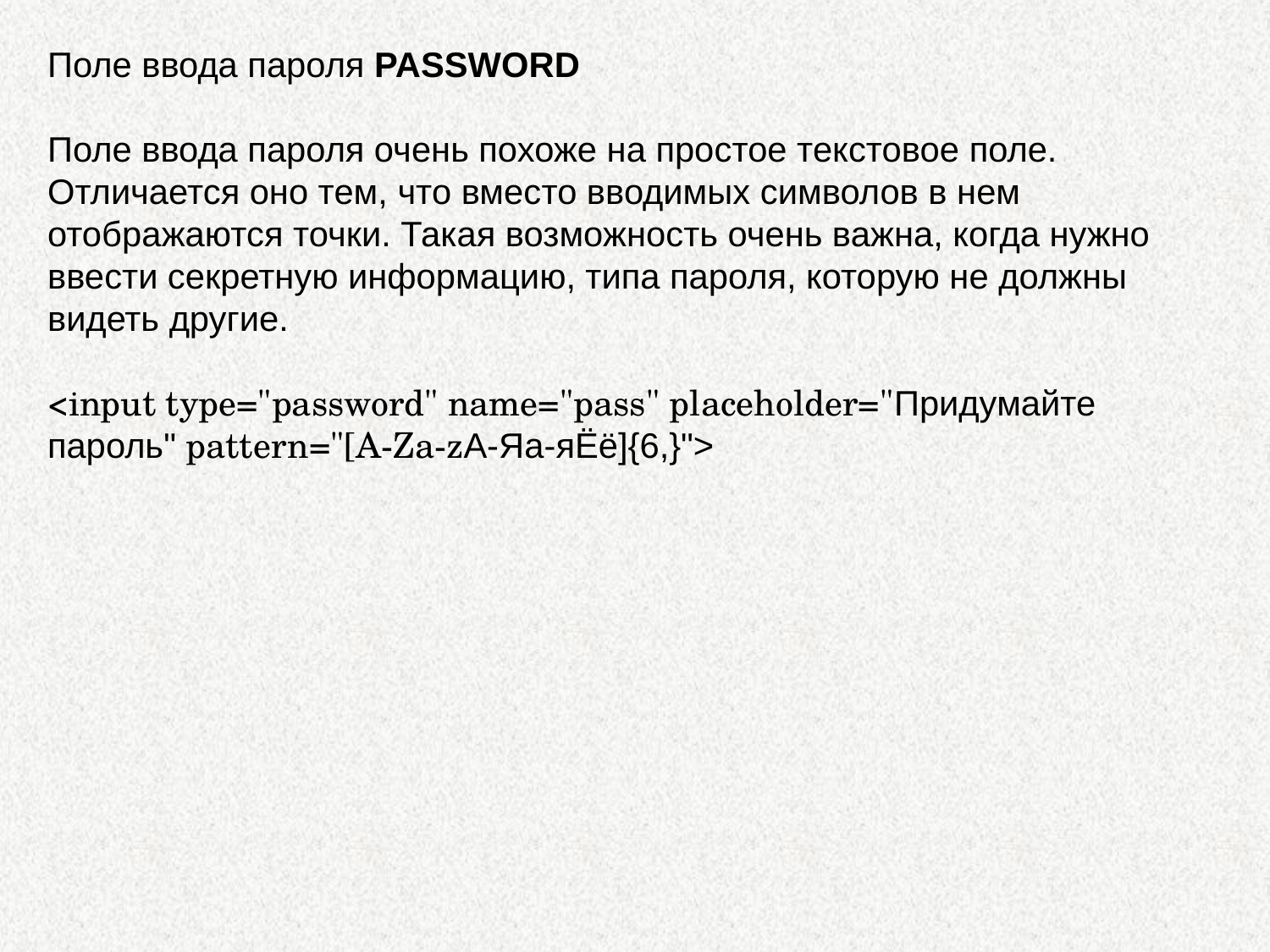

Поле ввода пароля PASSWORD

Поле ввода пароля очень похоже на простое текстовое поле. Отличается оно тем, что вместо вводимых символов в нем отображаются точки. Такая возможность очень важна, когда нужно ввести секретную информацию, типа пароля, которую не должны видеть другие.

<input type="password" name="pass" placeholder="Придумайте пароль" pattern="[A-Za-zА-Яа-яЁё]{6,}">